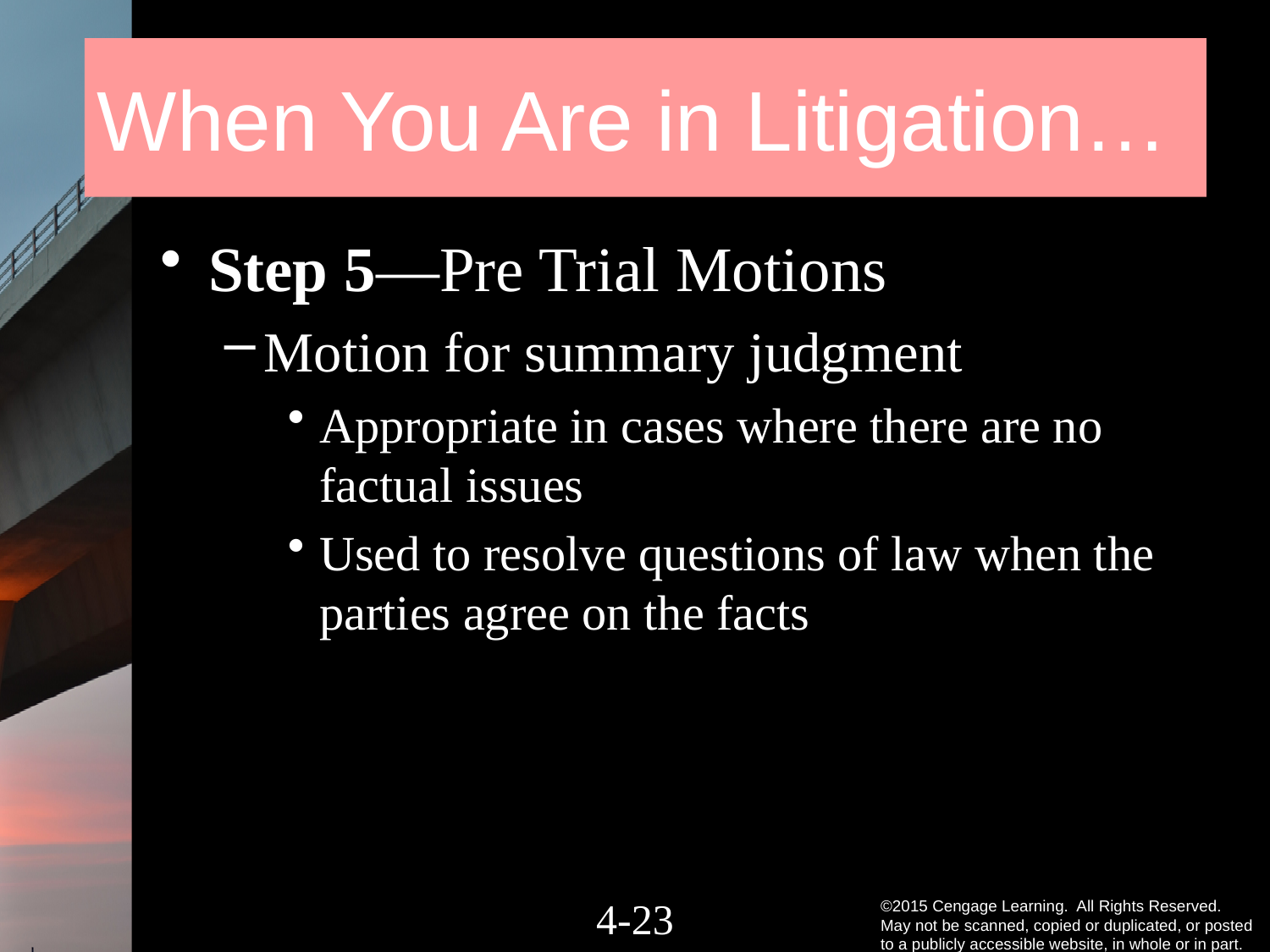

# When You Are in Litigation…
Step 5—Pre Trial Motions
Motion for summary judgment
Appropriate in cases where there are no factual issues
Used to resolve questions of law when the parties agree on the facts

4-23